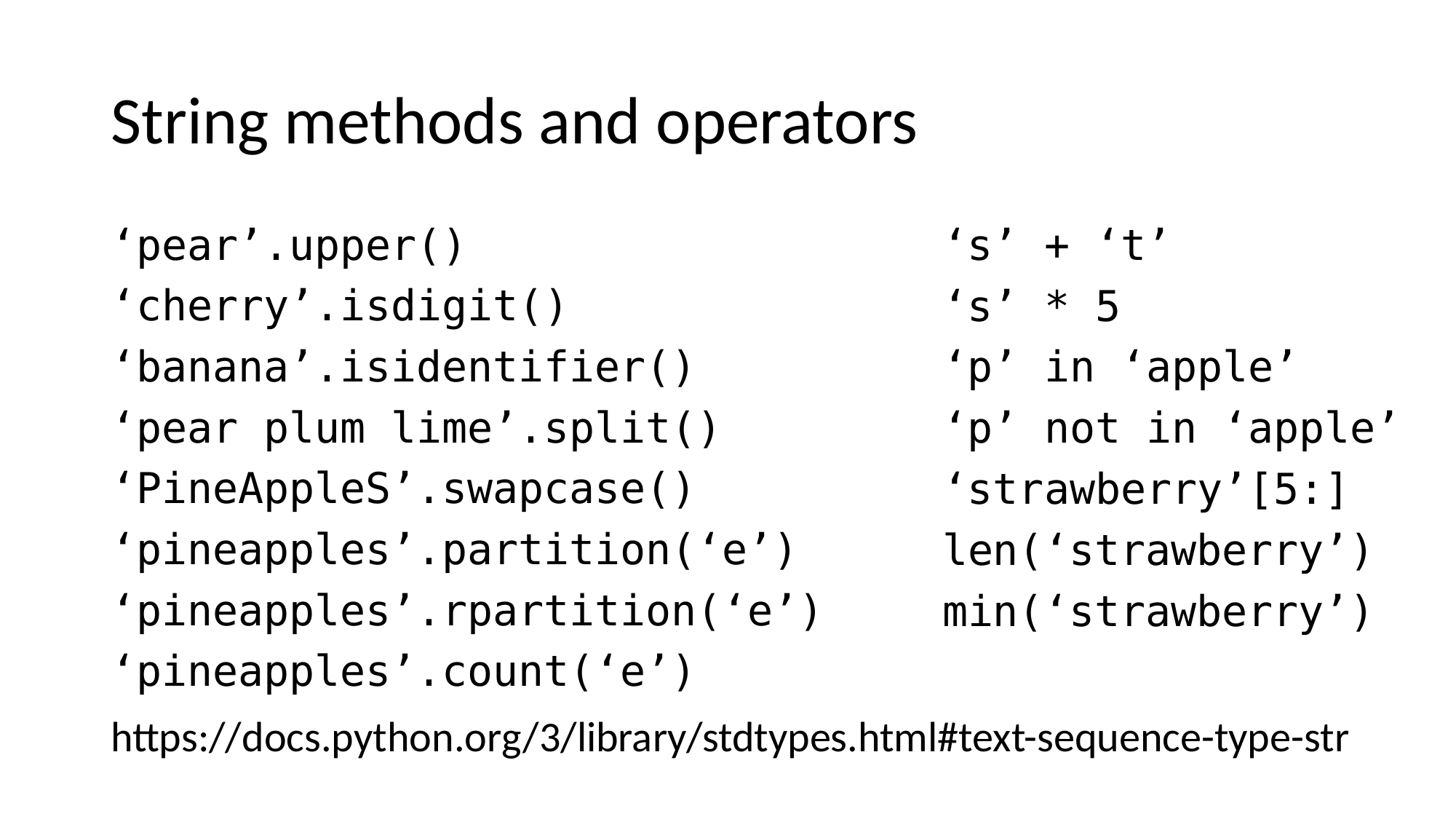

# String methods and operators
‘pear’.upper()
‘cherry’.isdigit()
‘banana’.isidentifier()
‘pear plum lime’.split()
‘PineAppleS’.swapcase()
‘pineapples’.partition(‘e’)
‘pineapples’.rpartition(‘e’)
‘pineapples’.count(‘e’)

‘s’ + ‘t’
‘s’ * 5
‘p’ in ‘apple’
‘p’ not in ‘apple’
‘strawberry’[5:]
len(‘strawberry’)
min(‘strawberry’)
https://docs.python.org/3/library/stdtypes.html#text-sequence-type-str